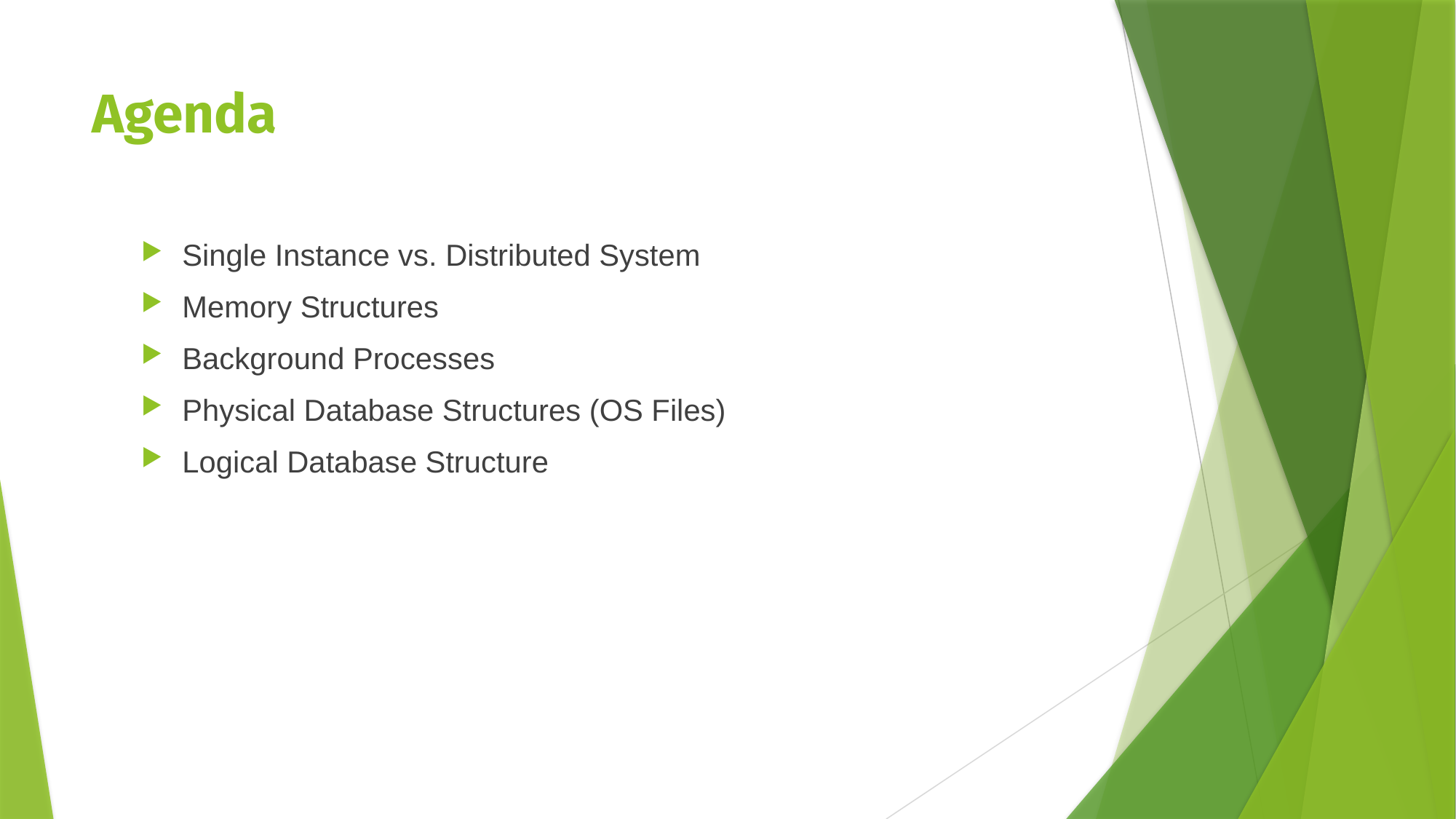

# Agenda
Single Instance vs. Distributed System
Memory Structures
Background Processes
Physical Database Structures (OS Files)
Logical Database Structure